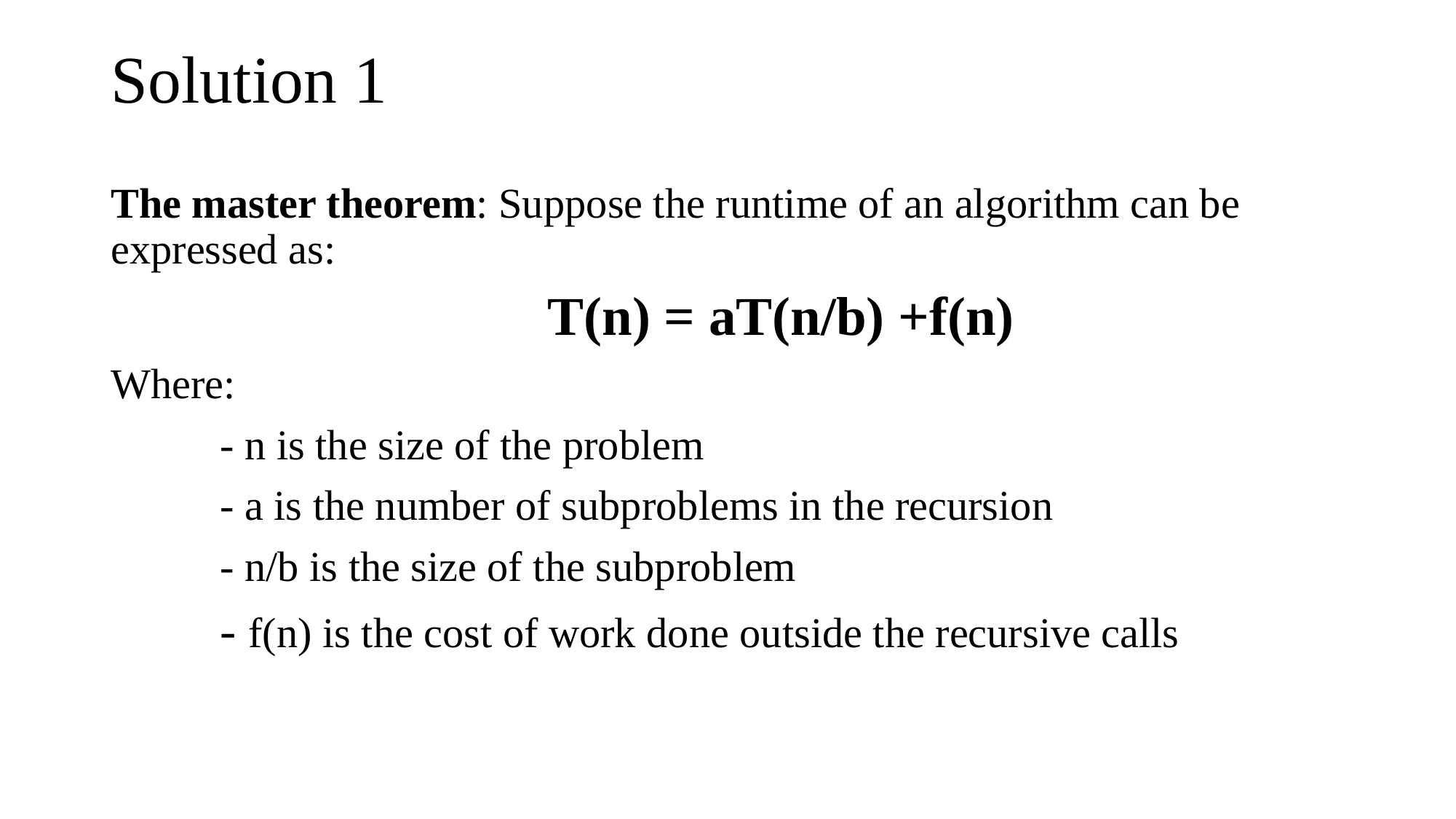

# Solution 1
The master theorem: Suppose the runtime of an algorithm can be expressed as:
				T(n) = aT(n/b) +f(n)
Where:
	- n is the size of the problem
	- a is the number of subproblems in the recursion
	- n/b is the size of the subproblem
	- f(n) is the cost of work done outside the recursive calls